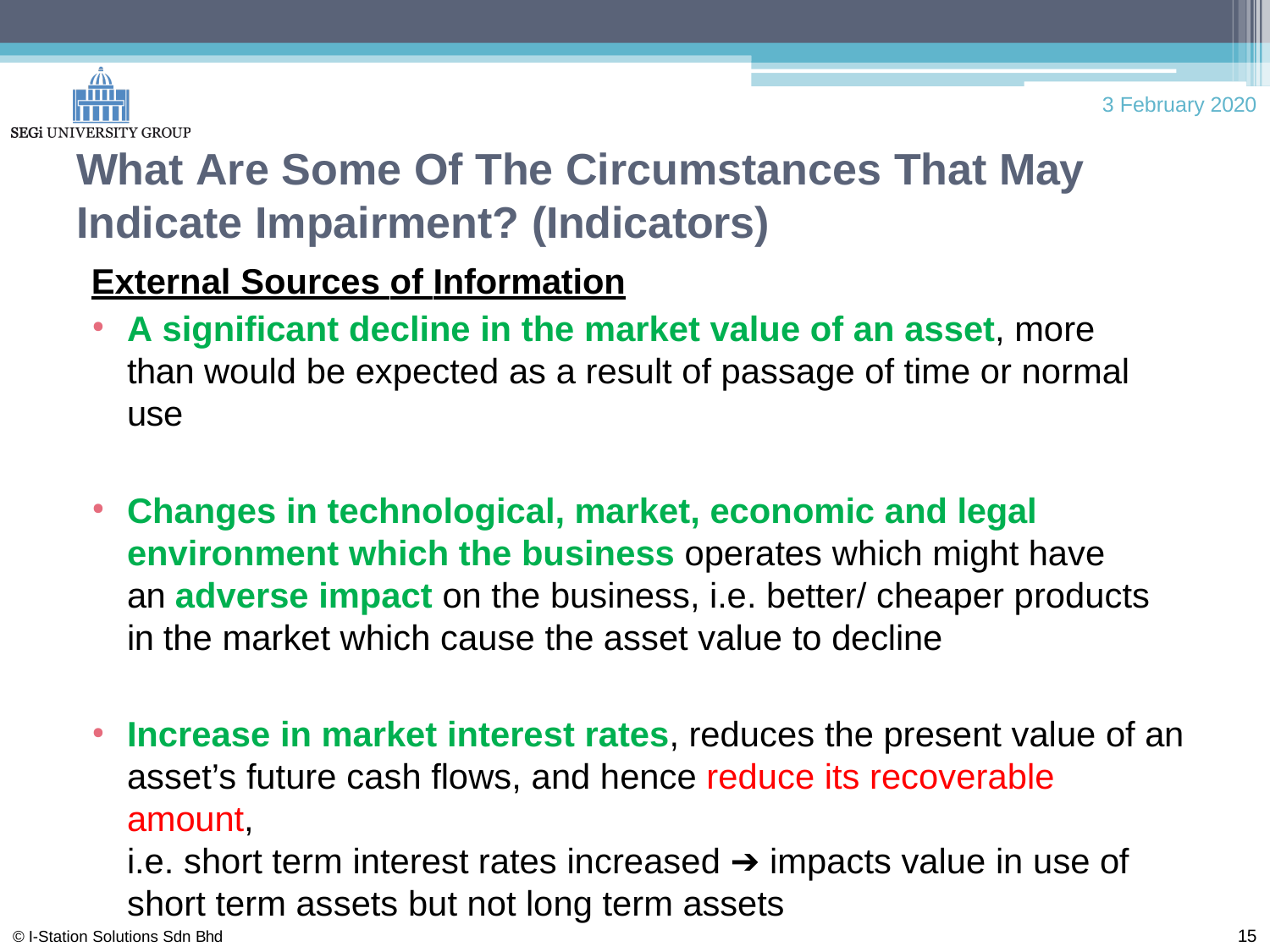

3 February 2020
# What Are Some Of The Circumstances That May Indicate Impairment? (Indicators)
External Sources of Information
A significant decline in the market value of an asset, more than would be expected as a result of passage of time or normal use

Changes in technological, market, economic and legal environment which the business operates which might have an adverse impact on the business, i.e. better/ cheaper products in the market which cause the asset value to decline

Increase in market interest rates, reduces the present value of an asset’s future cash flows, and hence reduce its recoverable amount,
i.e. short term interest rates increased ➔ impacts value in use of short term assets but not long term assets
15
© I-Station Solutions Sdn Bhd